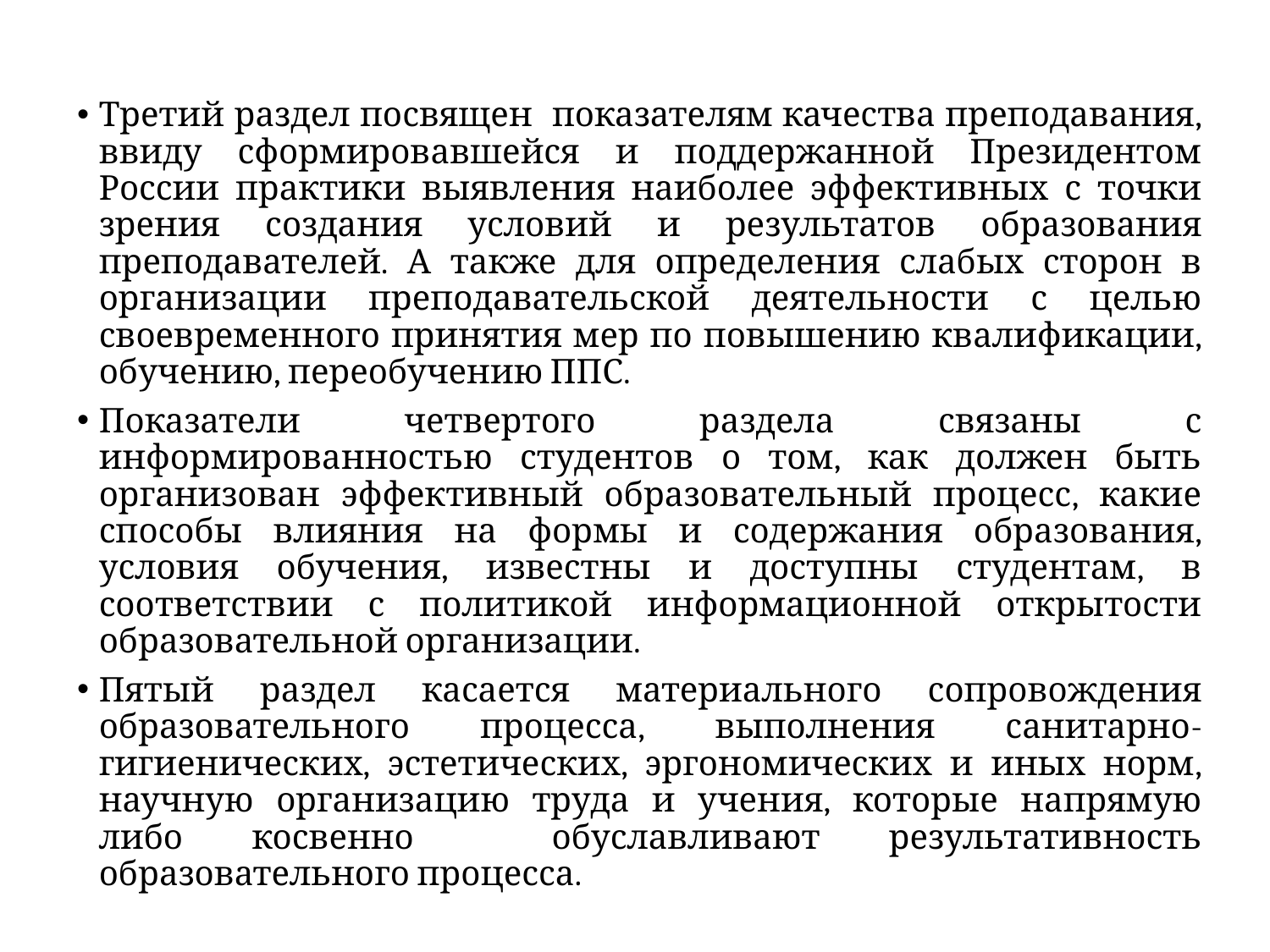

Третий раздел посвящен  показателям качества преподавания, ввиду сформировавшейся и поддержанной Президентом России практики выявления наиболее эффективных с точки зрения создания условий и результатов образования преподавателей. А также для определения слабых сторон в организации преподавательской деятельности с целью своевременного принятия мер по повышению квалификации, обучению, переобучению ППС.
Показатели четвертого раздела связаны с информированностью студентов о том, как должен быть организован эффективный образовательный процесс, какие способы влияния на формы и содержания образования, условия обучения, известны и доступны студентам, в соответствии с политикой информационной открытости образовательной организации.
Пятый раздел касается материального сопровождения образовательного процесса, выполнения санитарно-гигиенических, эстетических, эргономических и иных норм, научную организацию труда и учения, которые напрямую либо косвенно  обуславливают результативность образовательного процесса.